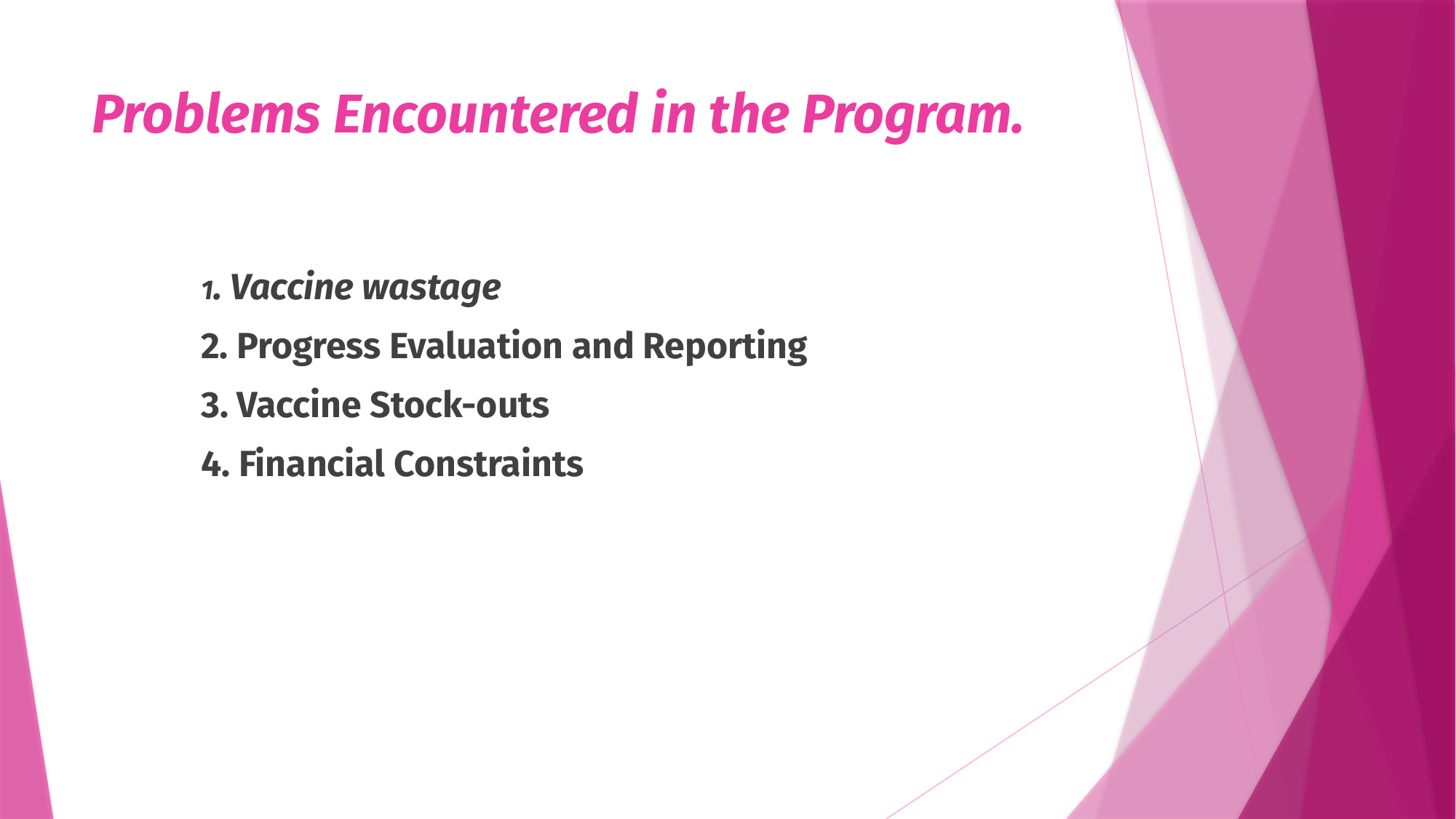

# Problems Encountered in the Program.
	1. Vaccine wastage
	2. Progress Evaluation and Reporting
	3. Vaccine Stock-outs
	4. Financial Constraints